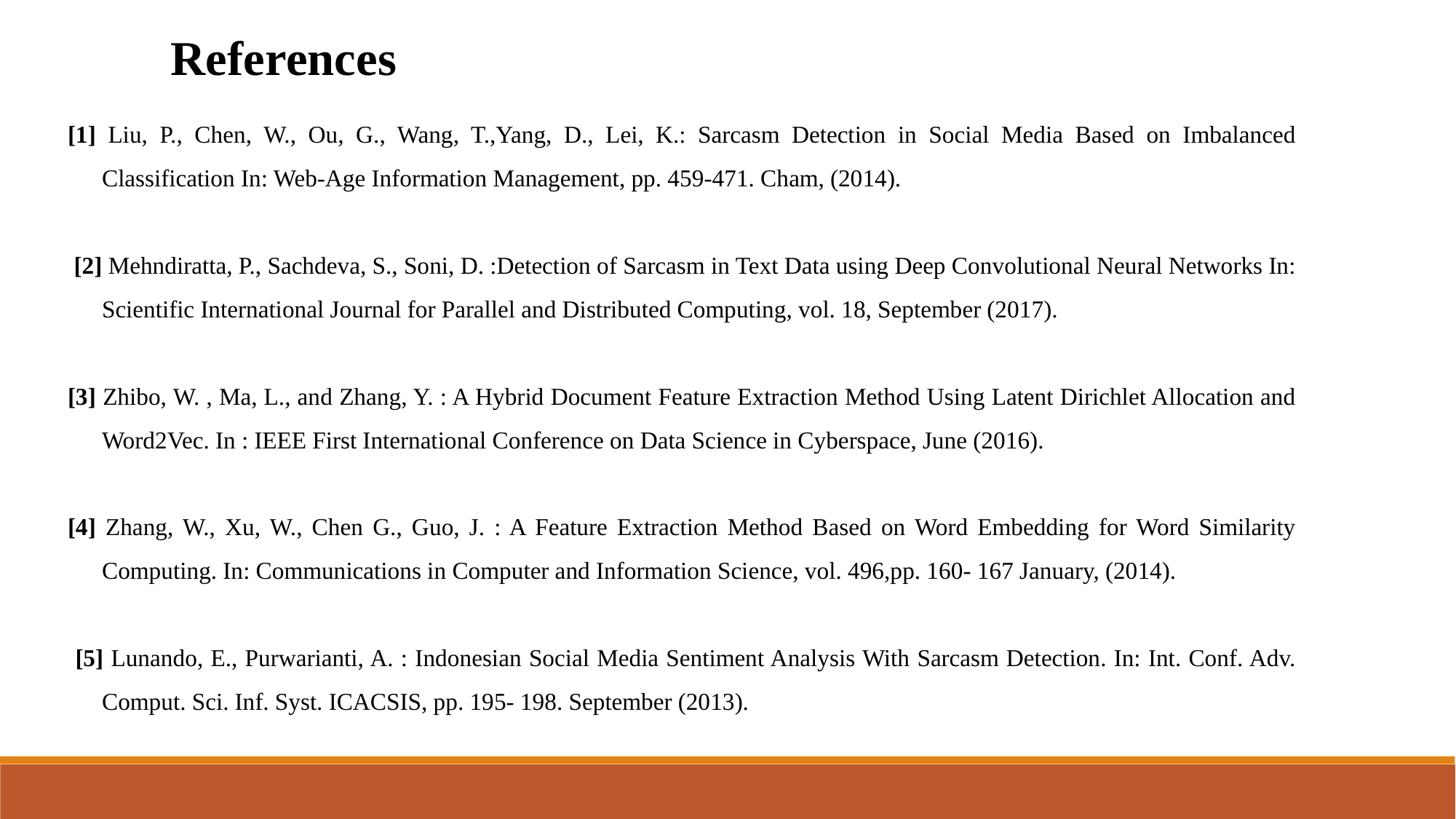

References
[1] Liu, P., Chen, W., Ou, G., Wang, T.,Yang, D., Lei, K.: Sarcasm Detection in Social Media Based on Imbalanced Classification In: Web-Age Information Management, pp. 459-471. Cham, (2014).

 [2] Mehndiratta, P., Sachdeva, S., Soni, D. :Detection of Sarcasm in Text Data using Deep Convolutional Neural Networks In: Scientific International Journal for Parallel and Distributed Computing, vol. 18, September (2017).

[3] Zhibo, W. , Ma, L., and Zhang, Y. : A Hybrid Document Feature Extraction Method Using Latent Dirichlet Allocation and Word2Vec. In : IEEE First International Conference on Data Science in Cyberspace, June (2016).

[4] Zhang, W., Xu, W., Chen G., Guo, J. : A Feature Extraction Method Based on Word Embedding for Word Similarity Computing. In: Communications in Computer and Information Science, vol. 496,pp. 160- 167 January, (2014).

 [5] Lunando, E., Purwarianti, A. : Indonesian Social Media Sentiment Analysis With Sarcasm Detection. In: Int. Conf. Adv. Comput. Sci. Inf. Syst. ICACSIS, pp. 195- 198. September (2013).

24